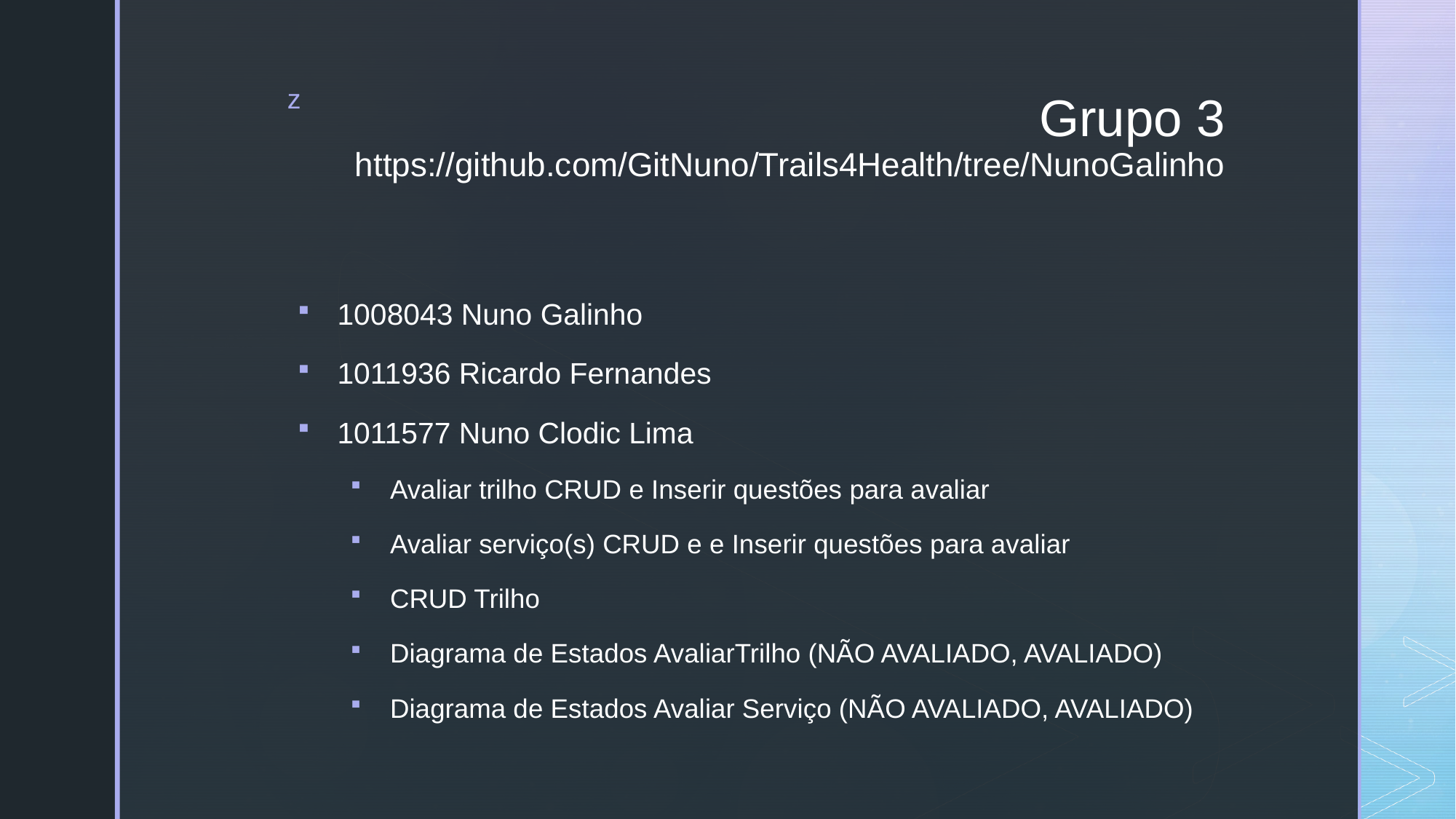

# Grupo 3 https://github.com/GitNuno/Trails4Health/tree/NunoGalinho
1008043 Nuno Galinho
1011936 Ricardo Fernandes
1011577 Nuno Clodic Lima
Avaliar trilho CRUD e Inserir questões para avaliar
Avaliar serviço(s) CRUD e e Inserir questões para avaliar
CRUD Trilho
Diagrama de Estados AvaliarTrilho (NÃO AVALIADO, AVALIADO)
Diagrama de Estados Avaliar Serviço (NÃO AVALIADO, AVALIADO)